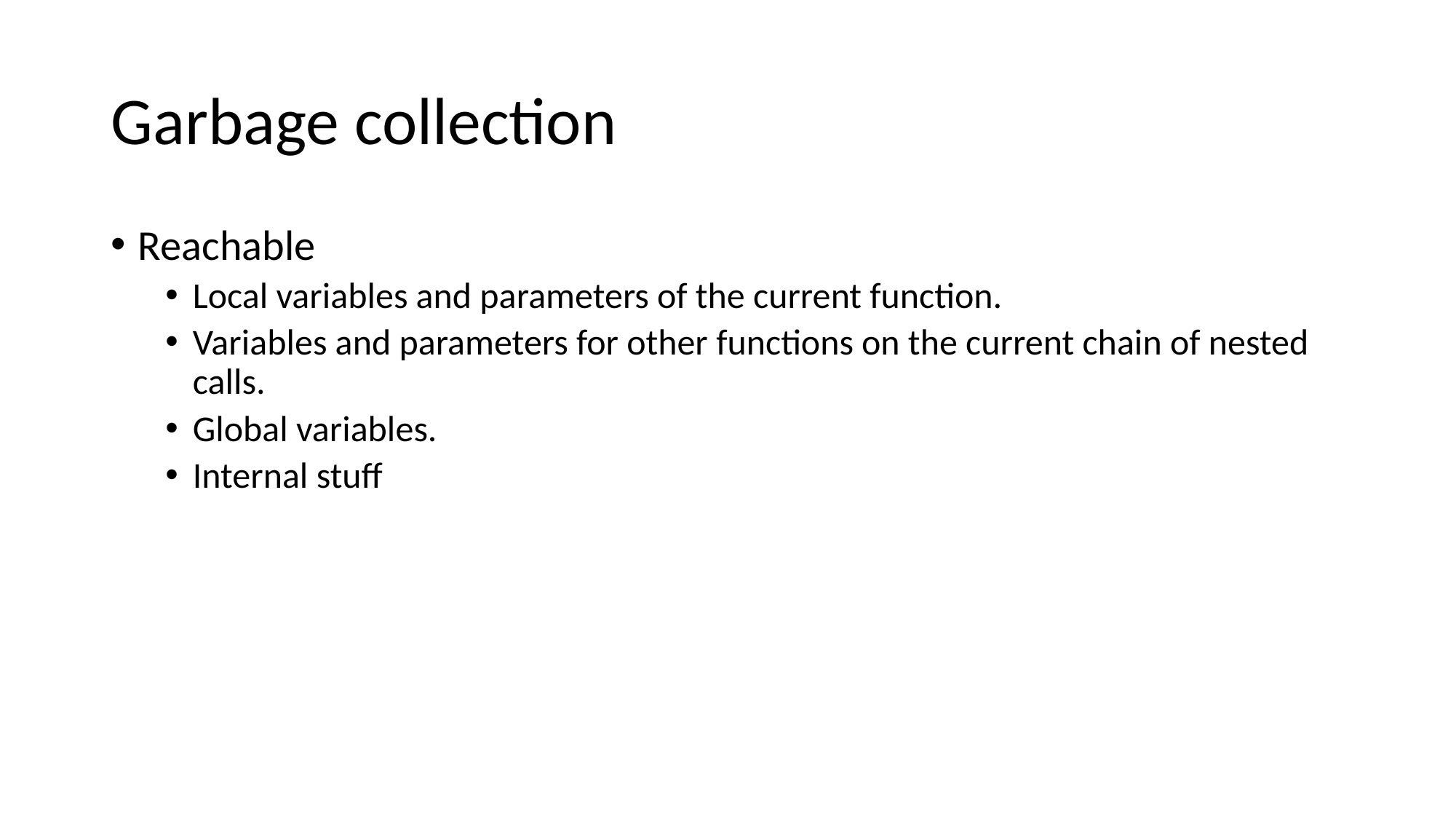

# Garbage collection
Reachable
Local variables and parameters of the current function.
Variables and parameters for other functions on the current chain of nested calls.
Global variables.
Internal stuff